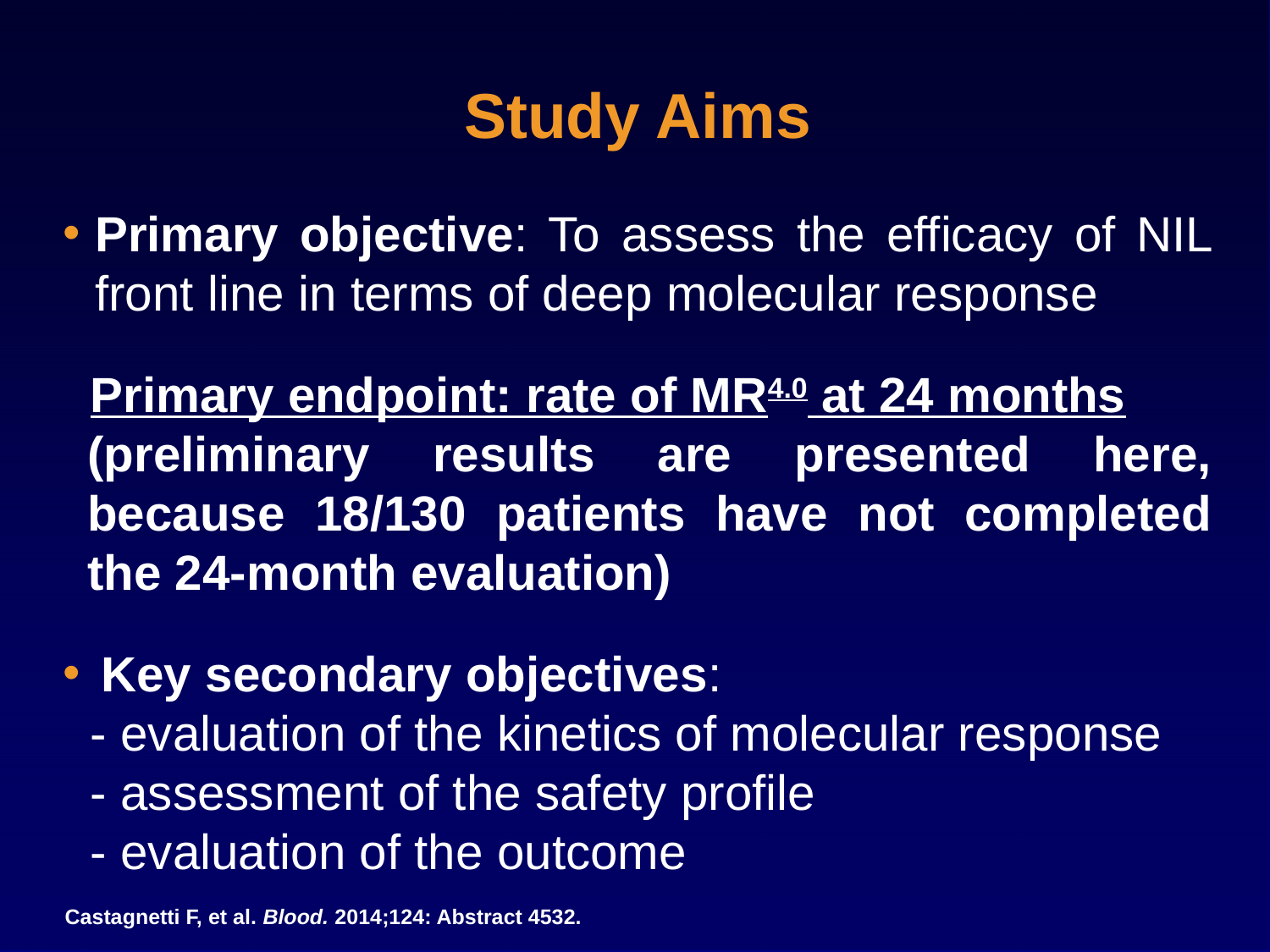

Study Aims
Primary objective: To assess the efficacy of NIL front line in terms of deep molecular response

  Primary endpoint: rate of MR4.0 at 24 months
(preliminary results are presented here, because 18/130 patients have not completed the 24-month evaluation)

 Key secondary objectives:
  - evaluation of the kinetics of molecular response
  - assessment of the safety profile
  - evaluation of the outcome

Castagnetti F, et al. Blood. 2014;124: Abstract 4532.